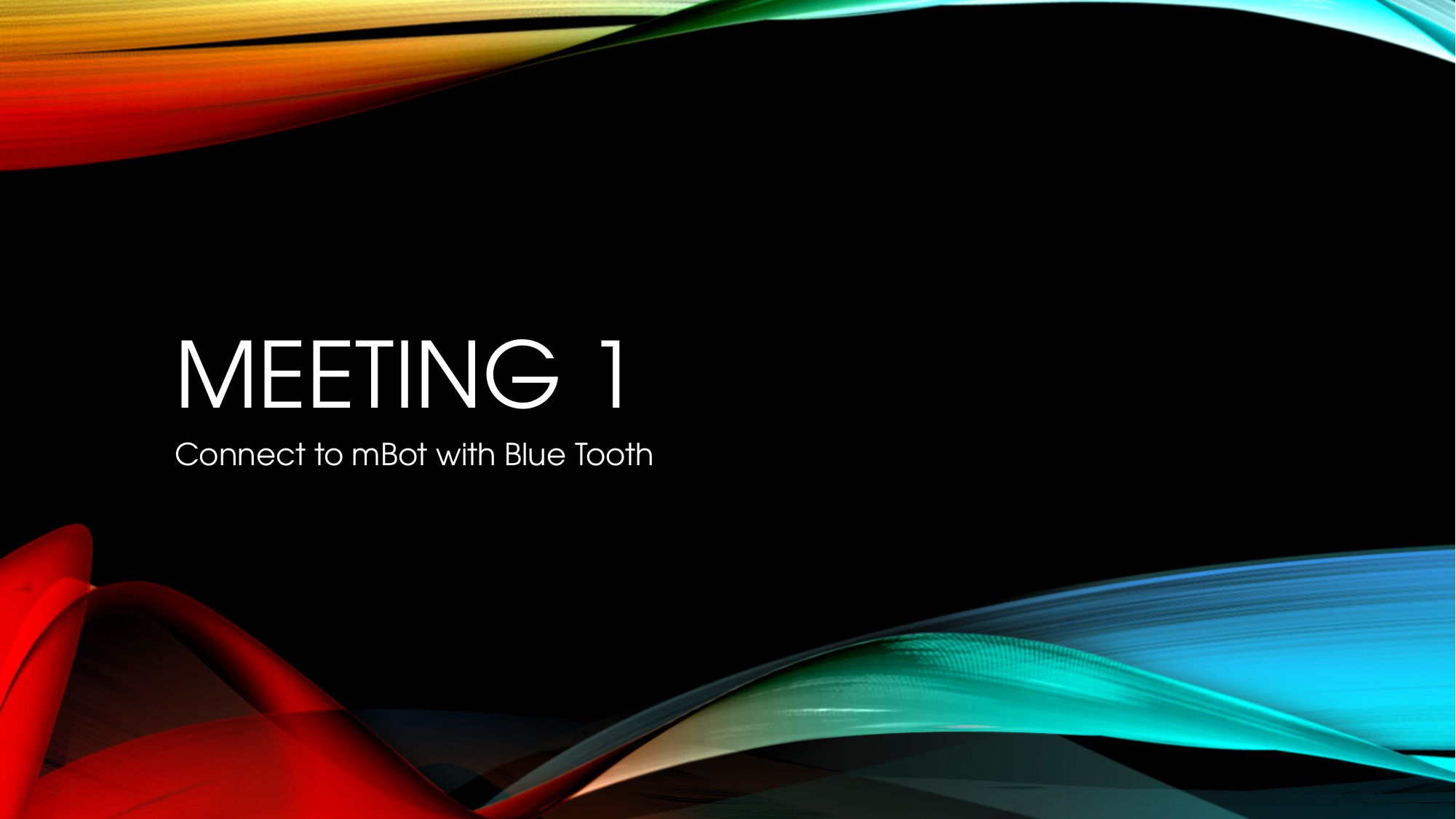

# Meeting 1
Connect to mBot with Blue Tooth